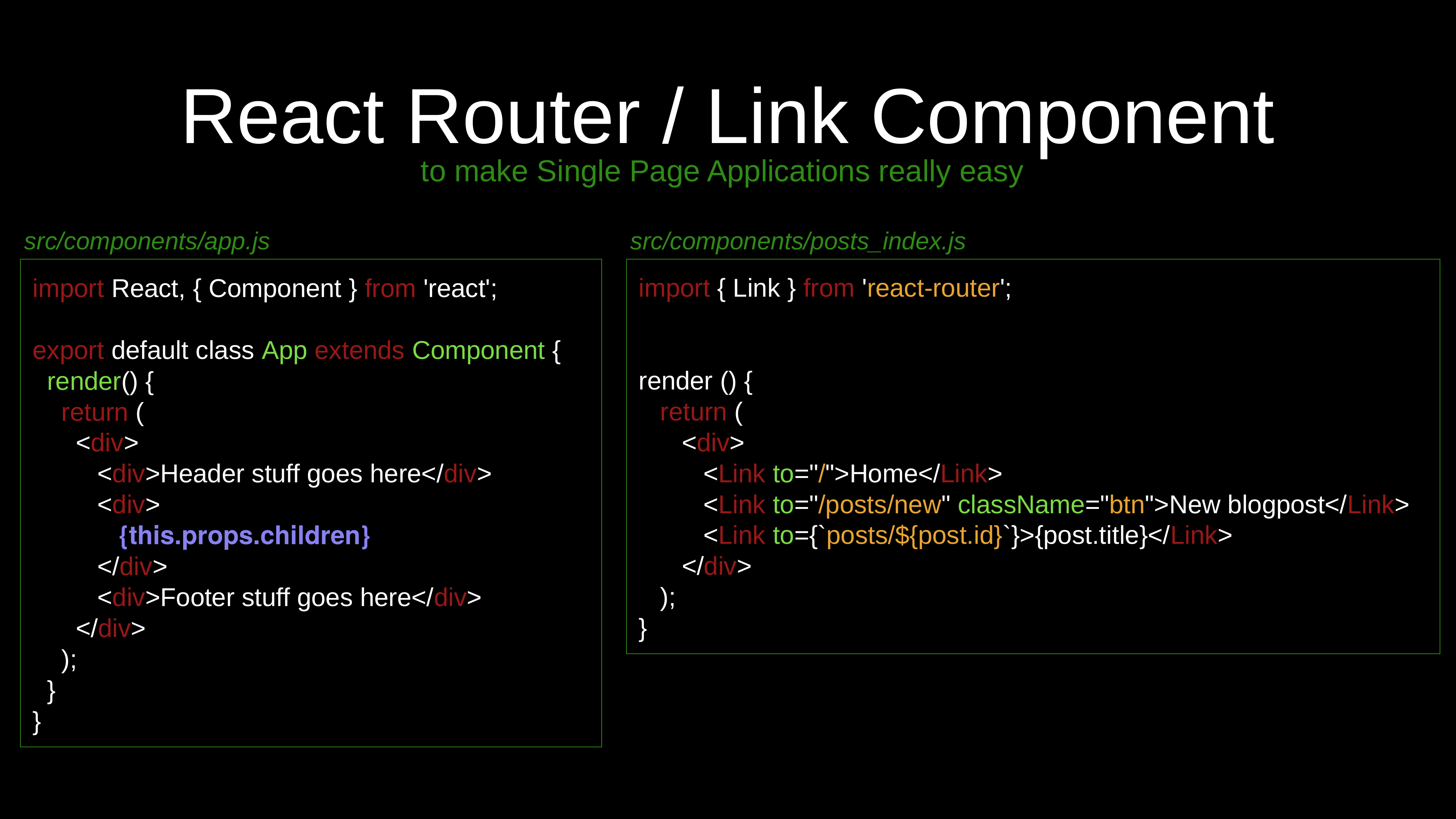

# React Router / Link Component
to make Single Page Applications really easy
src/components/app.js
src/components/posts_index.js

import React, { Component } from 'react';

export default class App extends Component {
  render() {
    return (
      <div>
         <div>Header stuff goes here</div>
         <div>
            {this.props.children}
         </div>
         <div>Footer stuff goes here</div>
      </div>
    );
  }
}
import { Link } from 'react-router';

render () {
   return (
      <div>
         <Link to="/">Home</Link>
         <Link to="/posts/new" className="btn">New blogpost</Link>
         <Link to={`posts/${post.id}`}>{post.title}</Link>
      </div>
   );
}